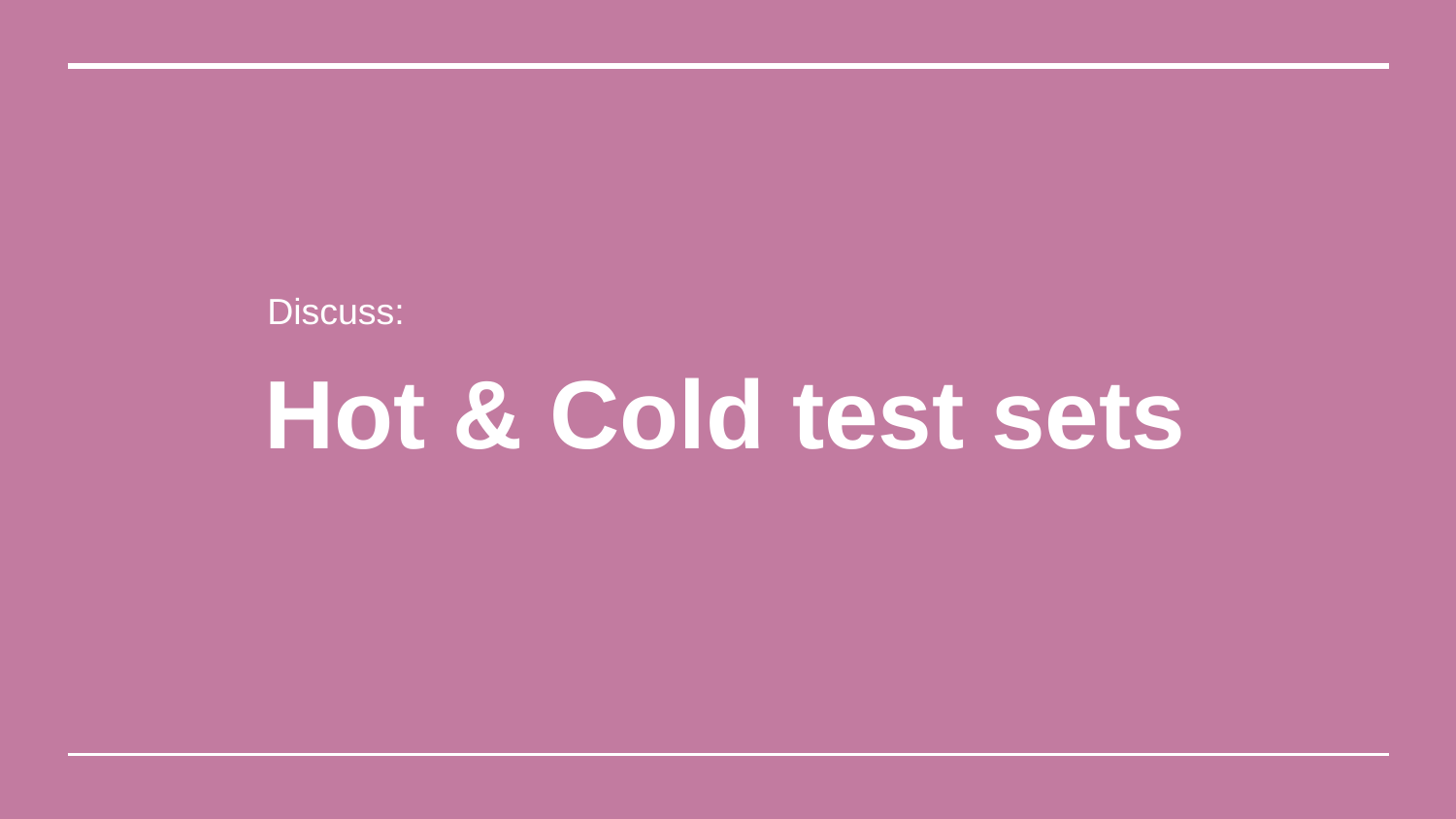

Discuss:
# Hot & Cold test sets